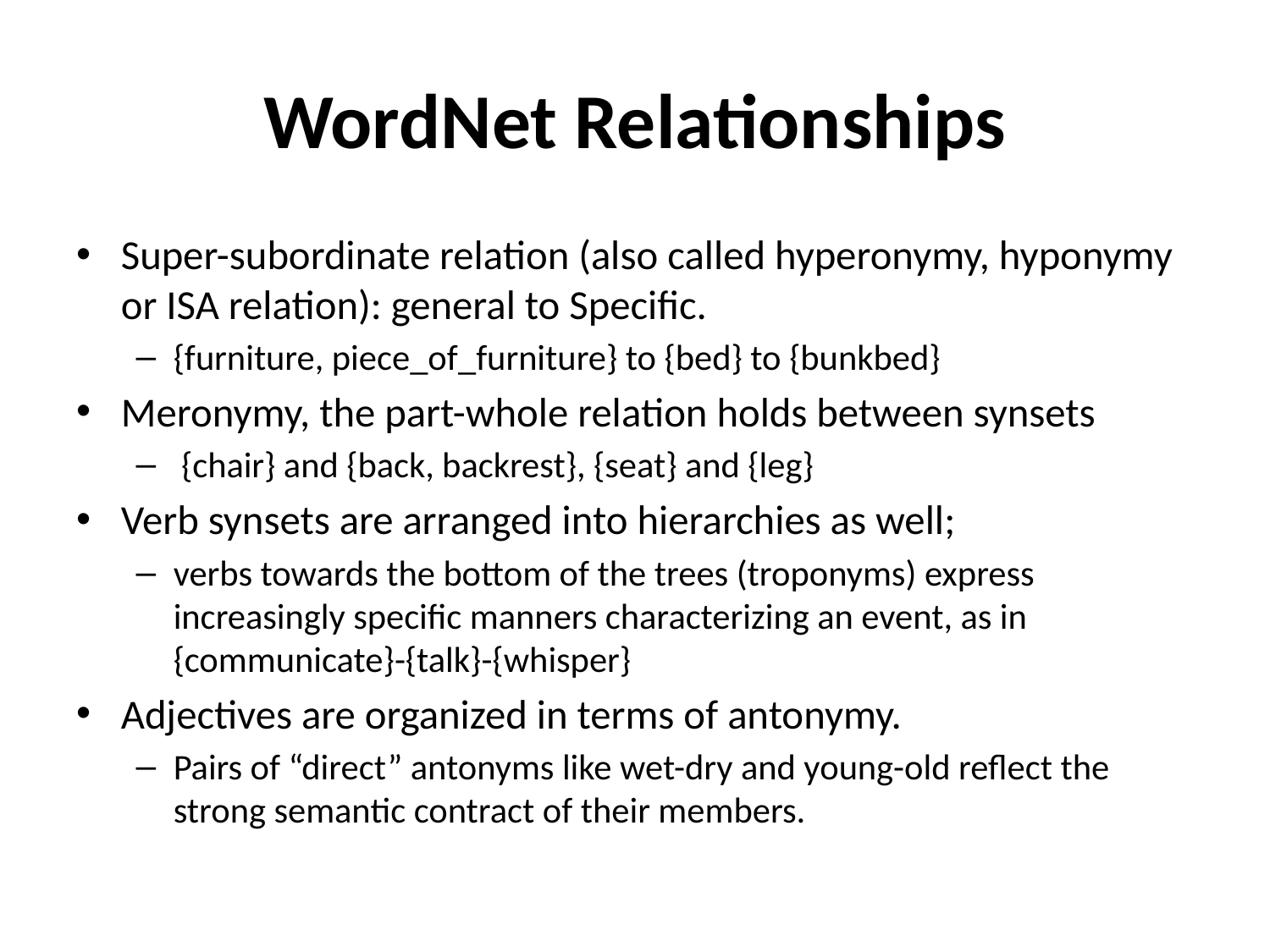

# WordNet Relationships
Super-subordinate relation (also called hyperonymy, hyponymy or ISA relation): general to Specific.
{furniture, piece_of_furniture} to {bed} to {bunkbed}
Meronymy, the part-whole relation holds between synsets
 {chair} and {back, backrest}, {seat} and {leg}
Verb synsets are arranged into hierarchies as well;
verbs towards the bottom of the trees (troponyms) express increasingly specific manners characterizing an event, as in {communicate}-{talk}-{whisper}
Adjectives are organized in terms of antonymy.
Pairs of “direct” antonyms like wet-dry and young-old reflect the strong semantic contract of their members.